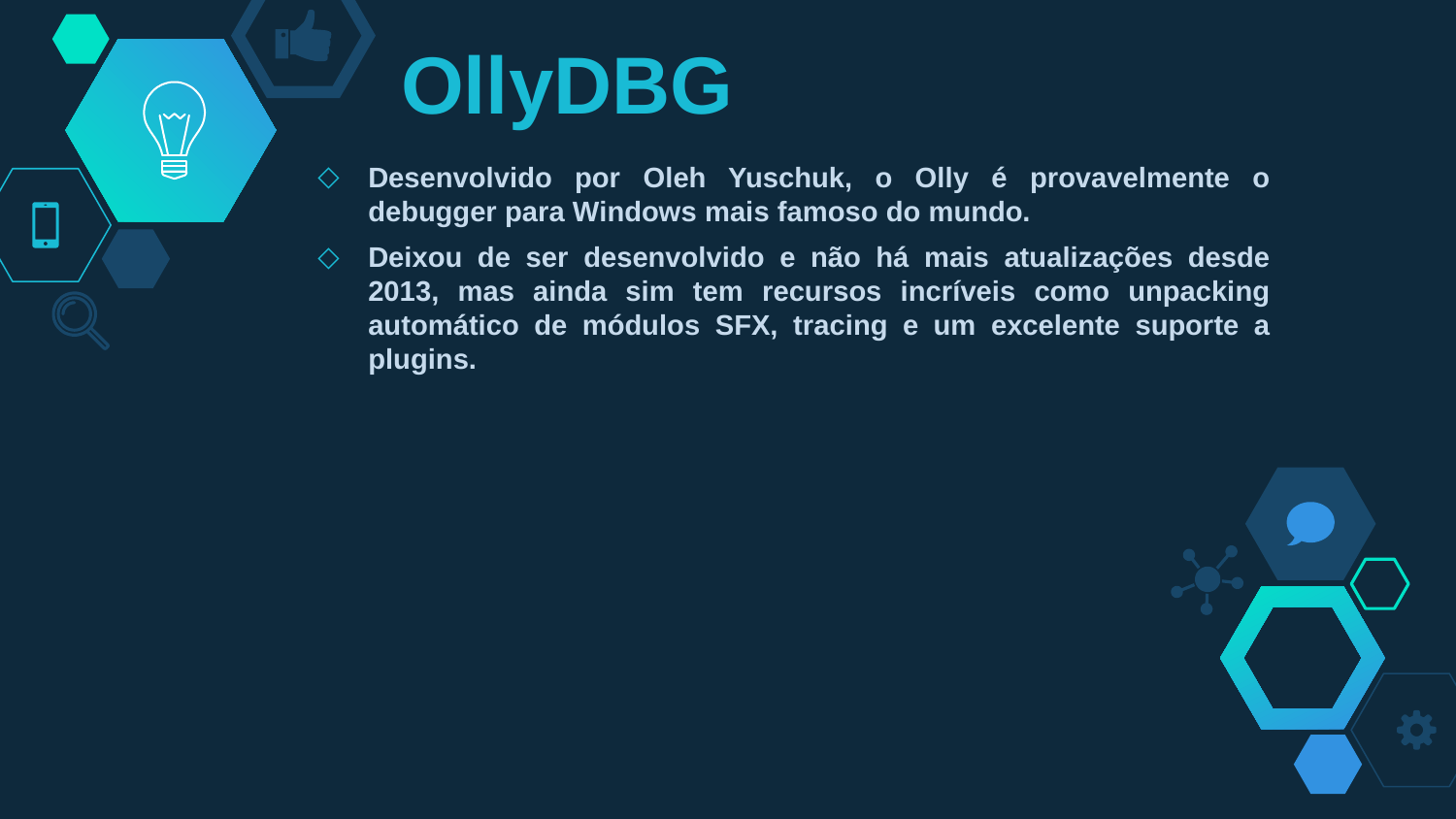

# OllyDBG
Desenvolvido por Oleh Yuschuk, o Olly é provavelmente o debugger para Windows mais famoso do mundo.
Deixou de ser desenvolvido e não há mais atualizações desde 2013, mas ainda sim tem recursos incríveis como unpacking automático de módulos SFX, tracing e um excelente suporte a plugins.